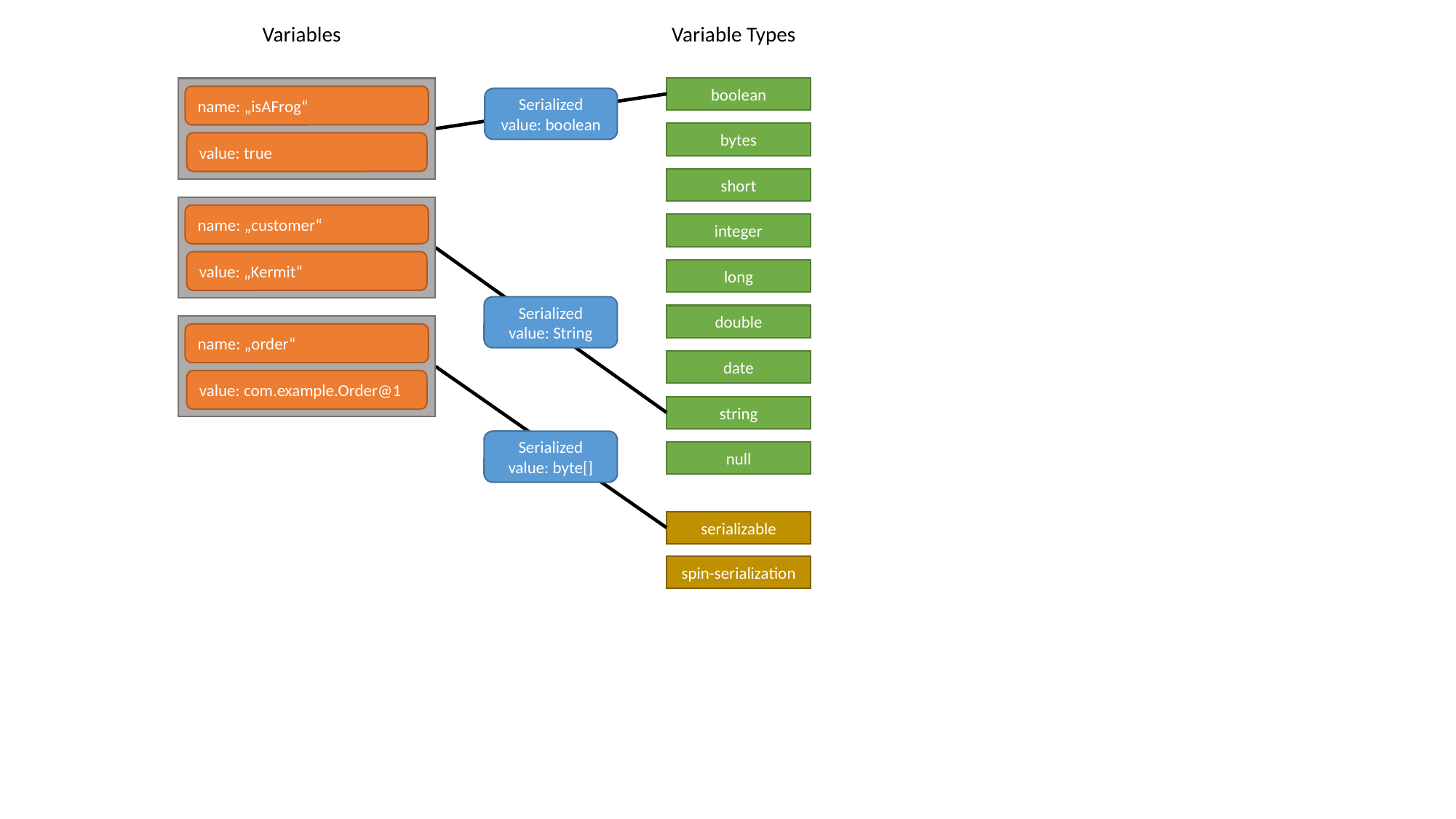

Variables
Variable Types
boolean

name: „isAFrog“
value: true

name: „customer“
value: „Kermit“

name: „order“
value: com.example.Order@1
Serialized value: boolean
bytes
short
integer
long
Serialized value: String
double
date
string
Serialized value: byte[]
null
serializable
spin-serialization